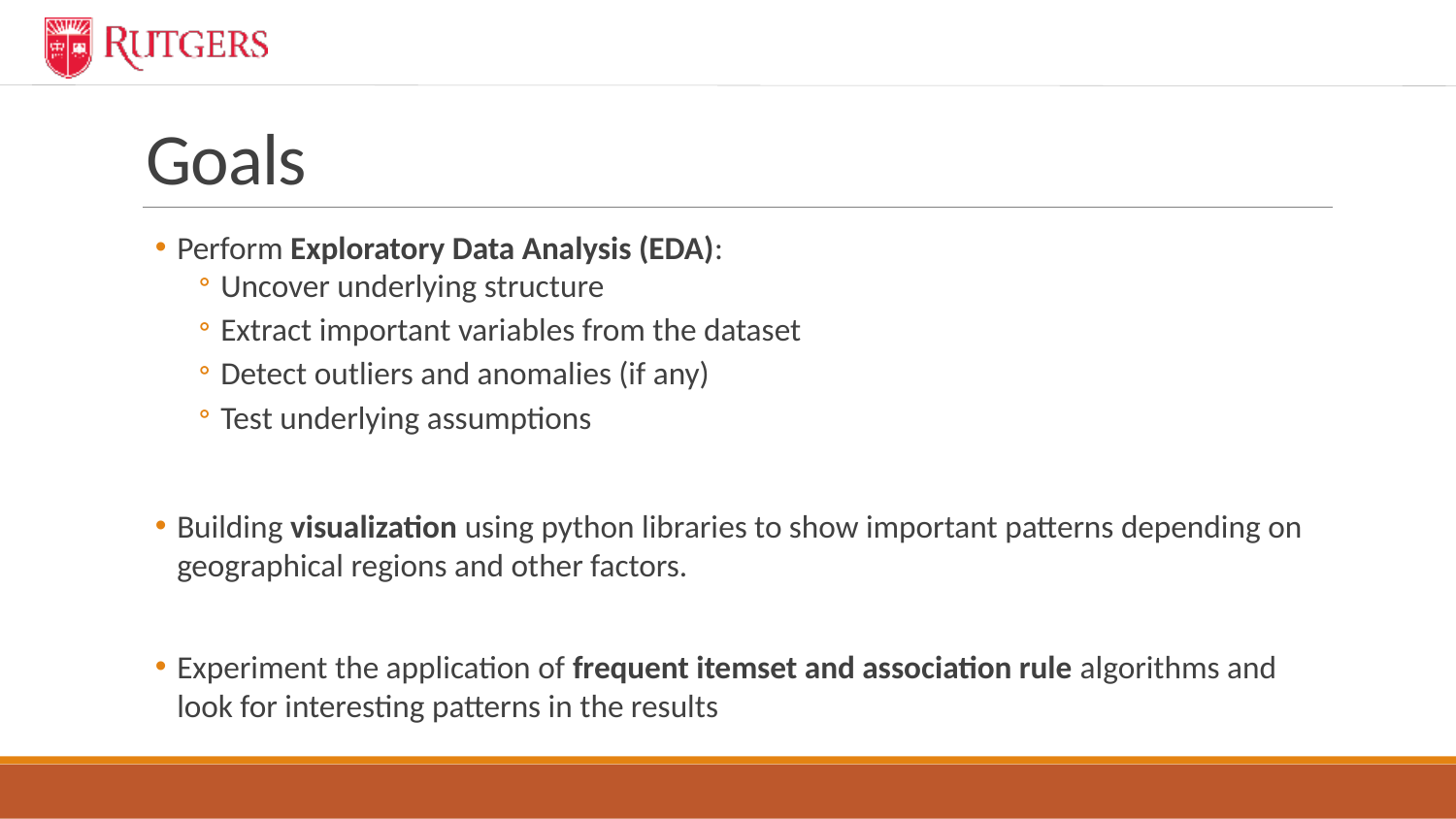

# Goals
Perform Exploratory Data Analysis (EDA):
Uncover underlying structure
Extract important variables from the dataset
Detect outliers and anomalies (if any)
Test underlying assumptions

Building visualization using python libraries to show important patterns depending on geographical regions and other factors.

Experiment the application of frequent itemset and association rule algorithms and look for interesting patterns in the results